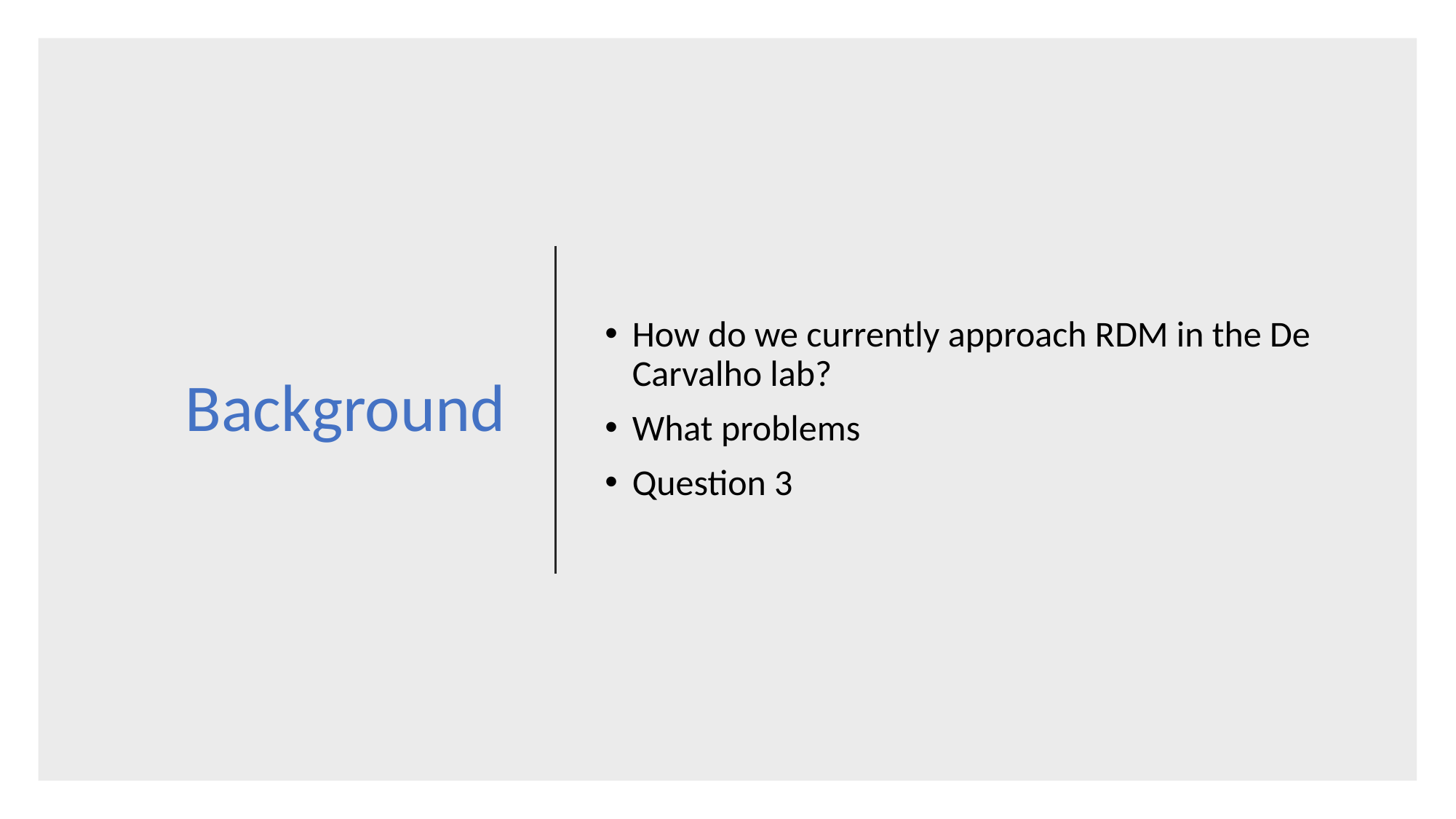

# Background
How do we currently approach RDM in the De Carvalho lab?
What problems
Question 3